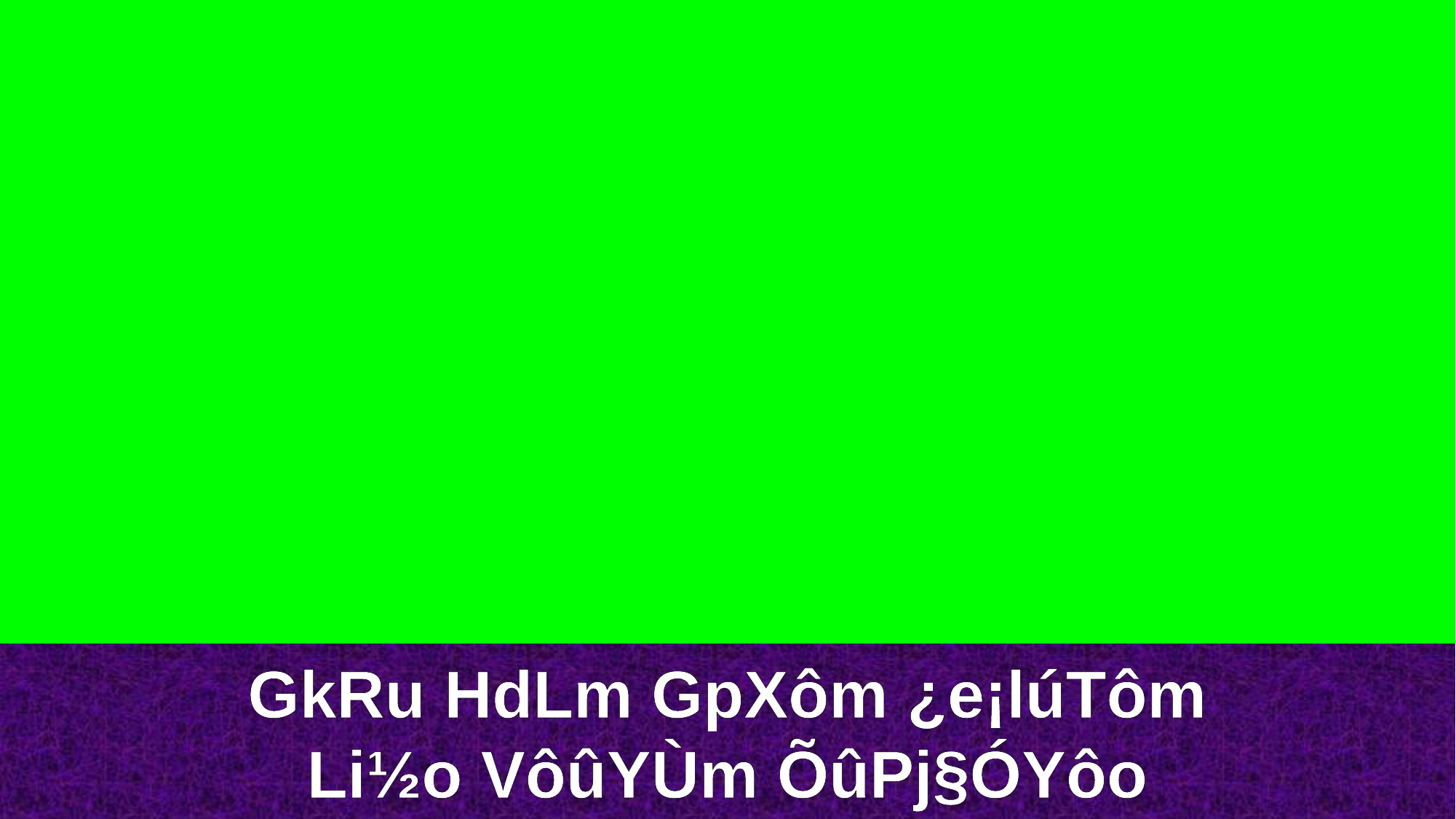

GkRu HdLm GpXôm ¿e¡lúTôm
Li½o VôûYÙm ÕûPj§ÓYôo